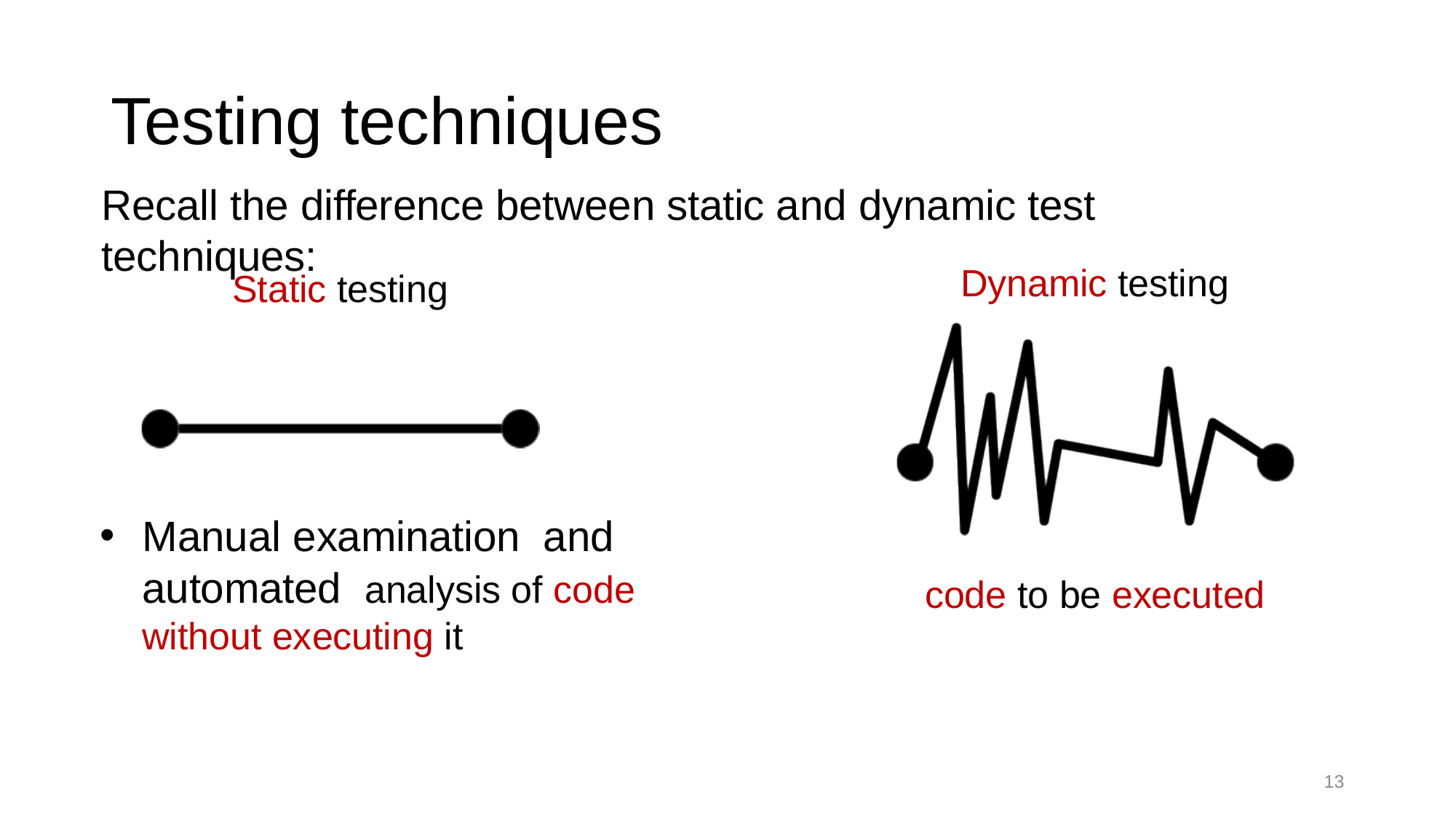

# Testing techniques
Recall the difference between static and dynamic test techniques:
Dynamic testing
Static testing

Manual examination  and automated  analysis of code without executing it
code to be executed
13